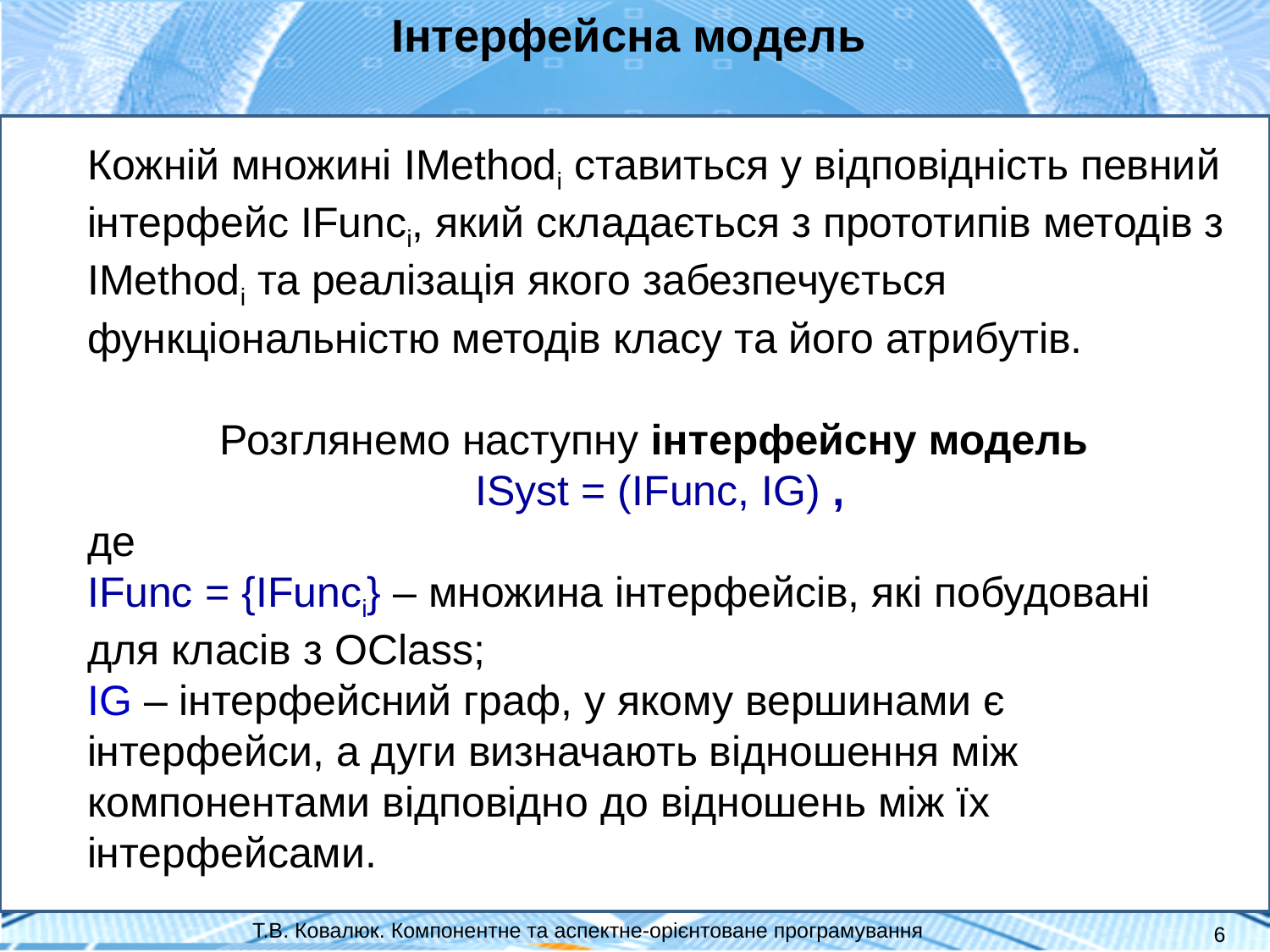

Інтерфей­сна модель
Кожній множині IMethodi ставиться у відповідність певний інтерфейс IFunci, який складається з прототипів методів з IMethodi та реалізація якого забезпечується функціональністю методів класу та його атрибутів.

Розглянемо наступну інтерфей­сну модель
ISyst = (IFunc, IG) ,
де
IFunc = {IFunci} – множина інтерфейсів, які побудовані для класів з OClass;
IG – інтерфейсний граф, у якому вершинами є інтерфейси, а дуги визначають відношення між компонентами відповідно до відношень між їх інтерфейсами.